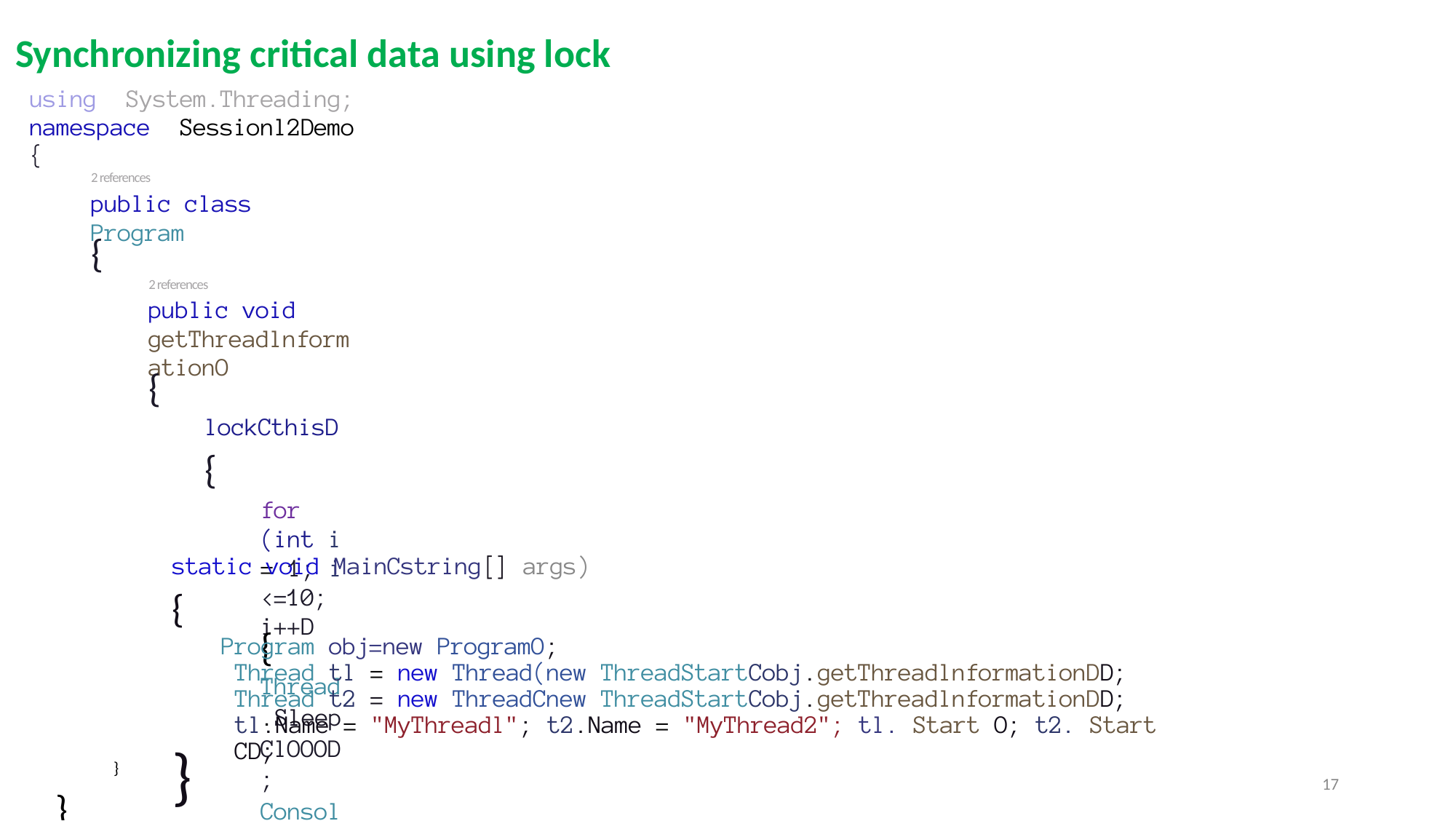

Synchronizing critical data using lock
using System.Threading; namespace Sessionl2Demo {
2 references
public class Program
{
2 references
public void getThreadlnformationO
{
lockCthisD
{
for (int i = 1; i <=10; i++D
{
Thread.SleepClOOOD;
Console.WriteLineC"i=" +i + " " + " Thread Name: " + Thread.CurrentThread.Name}
}
}
}
static void MainCstring[] args)
{
Program obj=new ProgramO;
Thread tl = new Thread(new ThreadStartCobj.getThreadlnformationDD; Thread t2 = new ThreadCnew ThreadStartCobj.getThreadlnformationDD; tl.Name = "MyThreadl"; t2.Name = "MyThread2"; tl. Start O; t2. Start CD;
}
}
17
}